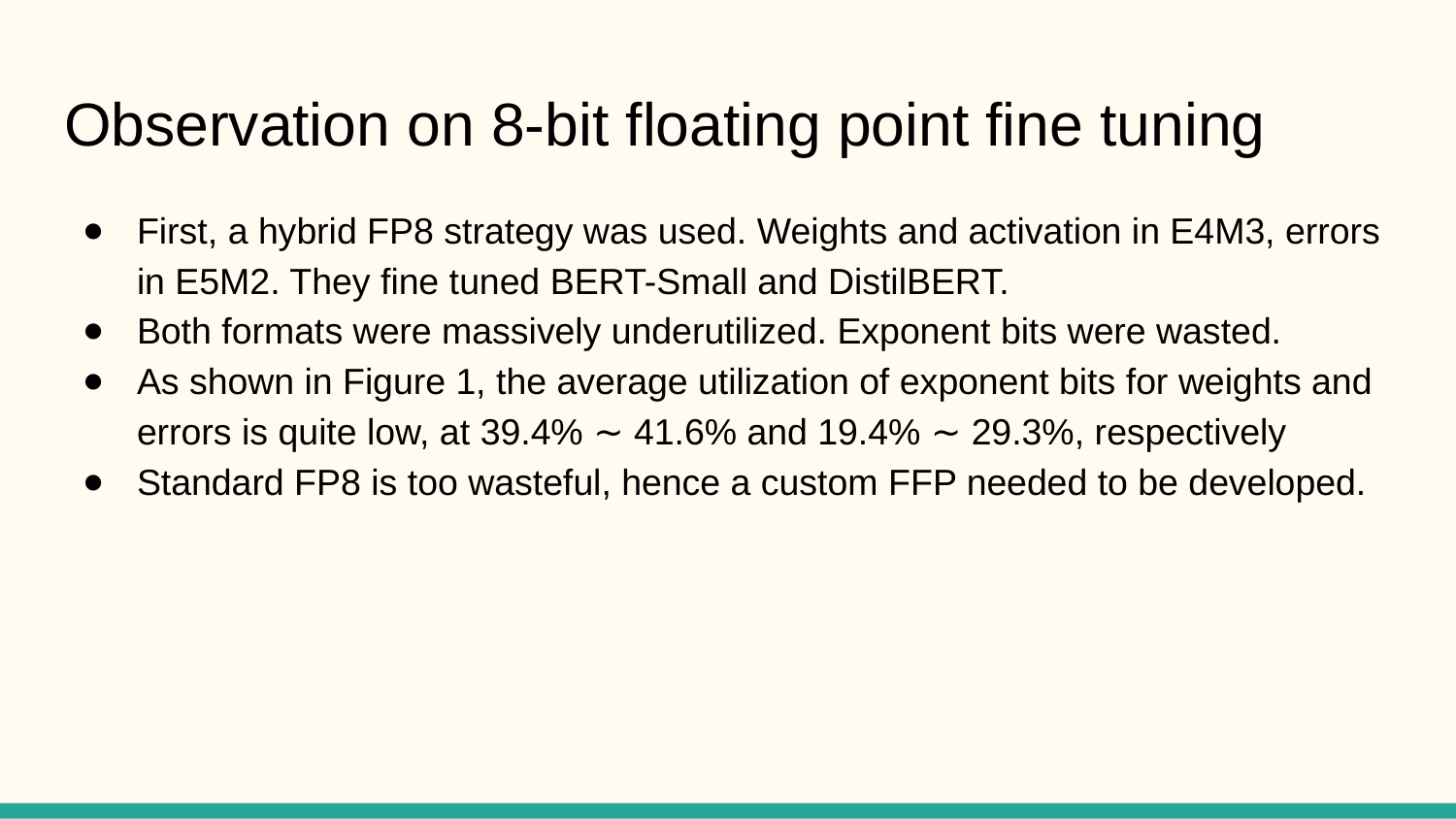

# Observation on 8-bit floating point fine tuning
First, a hybrid FP8 strategy was used. Weights and activation in E4M3, errors in E5M2. They fine tuned BERT-Small and DistilBERT.
Both formats were massively underutilized. Exponent bits were wasted.
As shown in Figure 1, the average utilization of exponent bits for weights and errors is quite low, at 39.4% ∼ 41.6% and 19.4% ∼ 29.3%, respectively
Standard FP8 is too wasteful, hence a custom FFP needed to be developed.